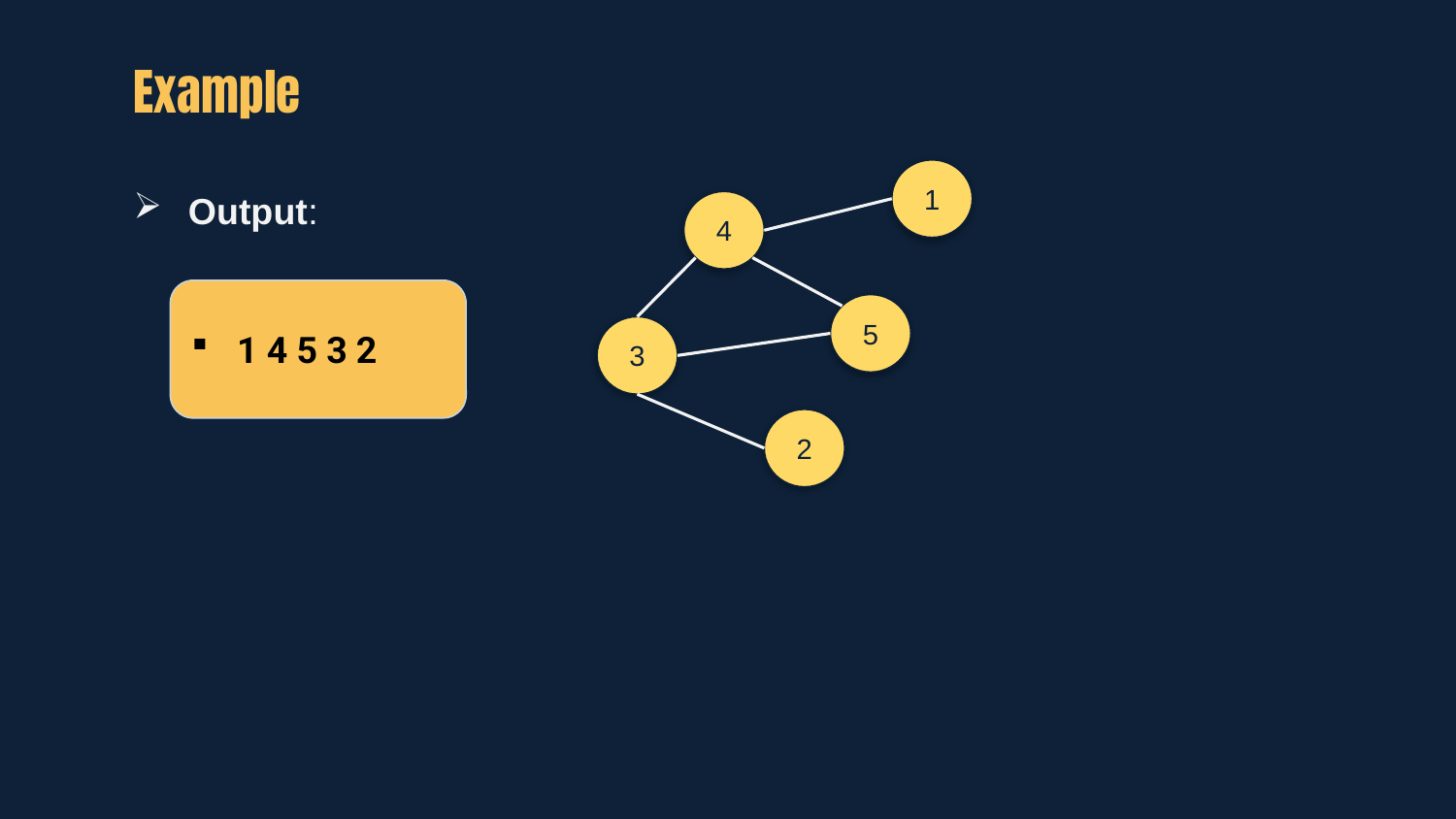

# Example
1
Output:
4
1 4 5 3 2
5
3
2